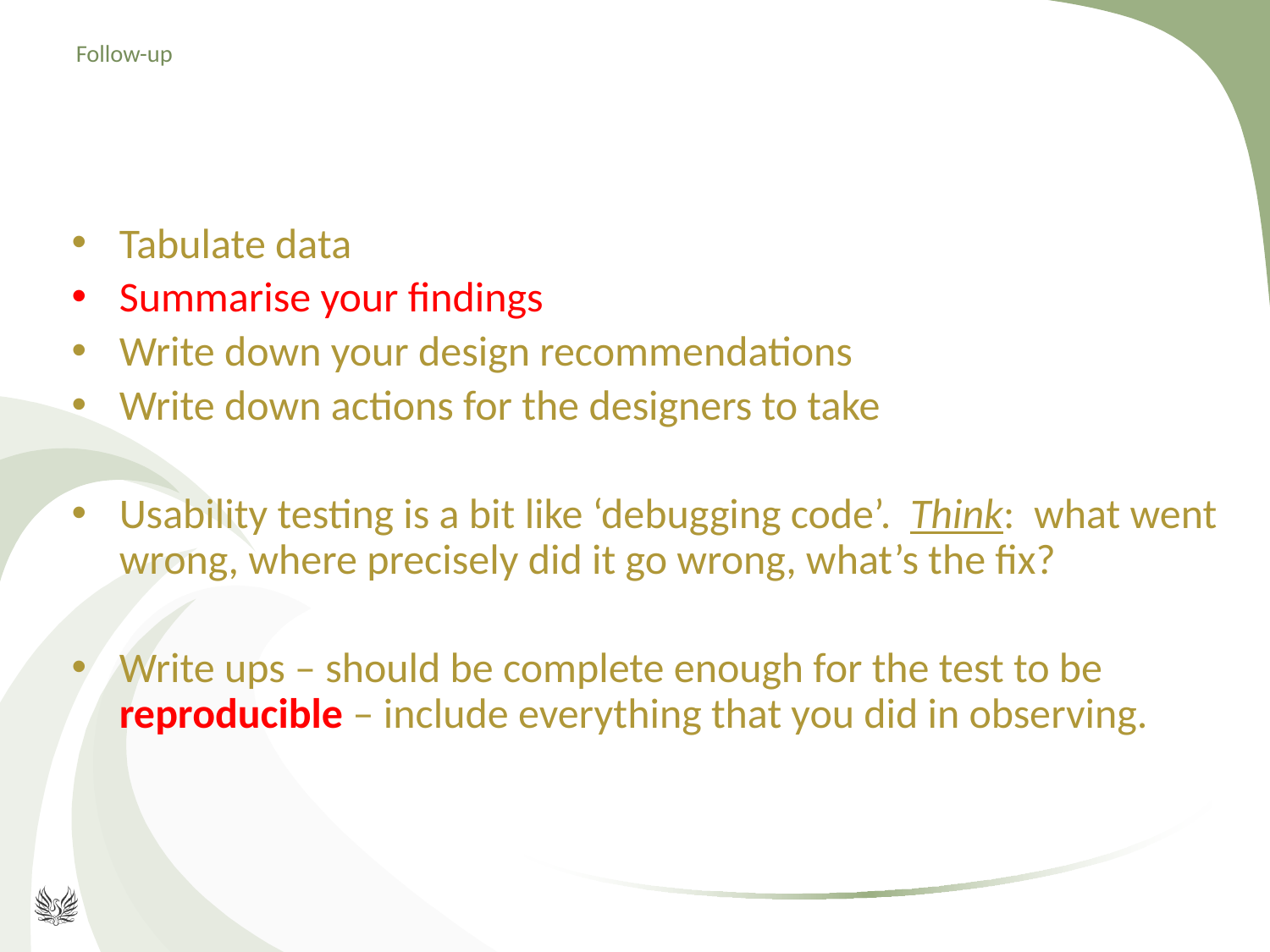

# Follow-up

Tabulate data
Summarise your findings
Write down your design recommendations
Write down actions for the designers to take

Usability testing is a bit like ‘debugging code’.  Think:  what went wrong, where precisely did it go wrong, what’s the fix?

Write ups – should be complete enough for the test to be reproducible – include everything that you did in observing.